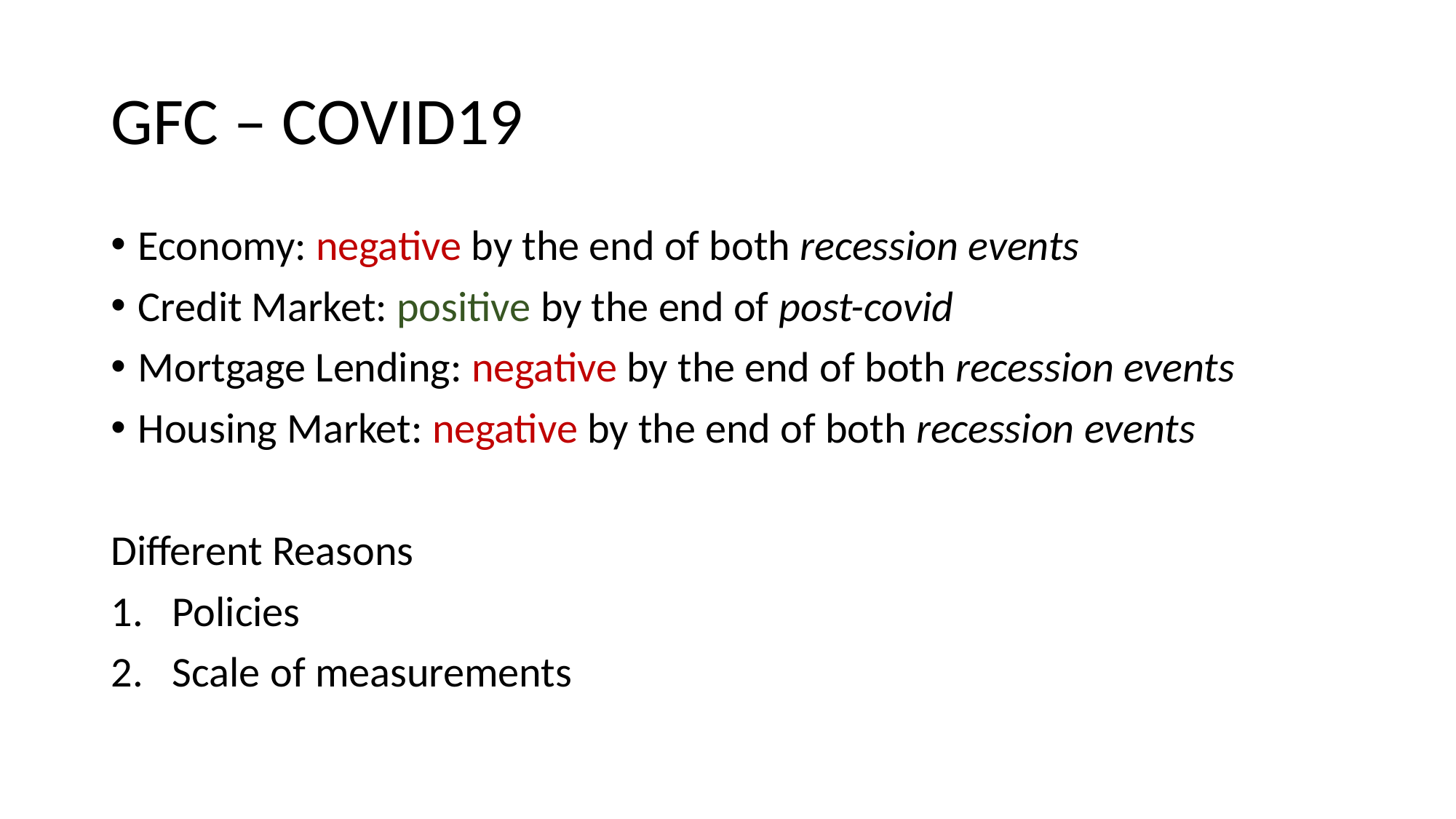

# GFC – COVID19
Economy: negative by the end of both recession events
Credit Market: positive by the end of post-covid
Mortgage Lending: negative by the end of both recession events
Housing Market: negative by the end of both recession events

Different Reasons
Policies
Scale of measurements